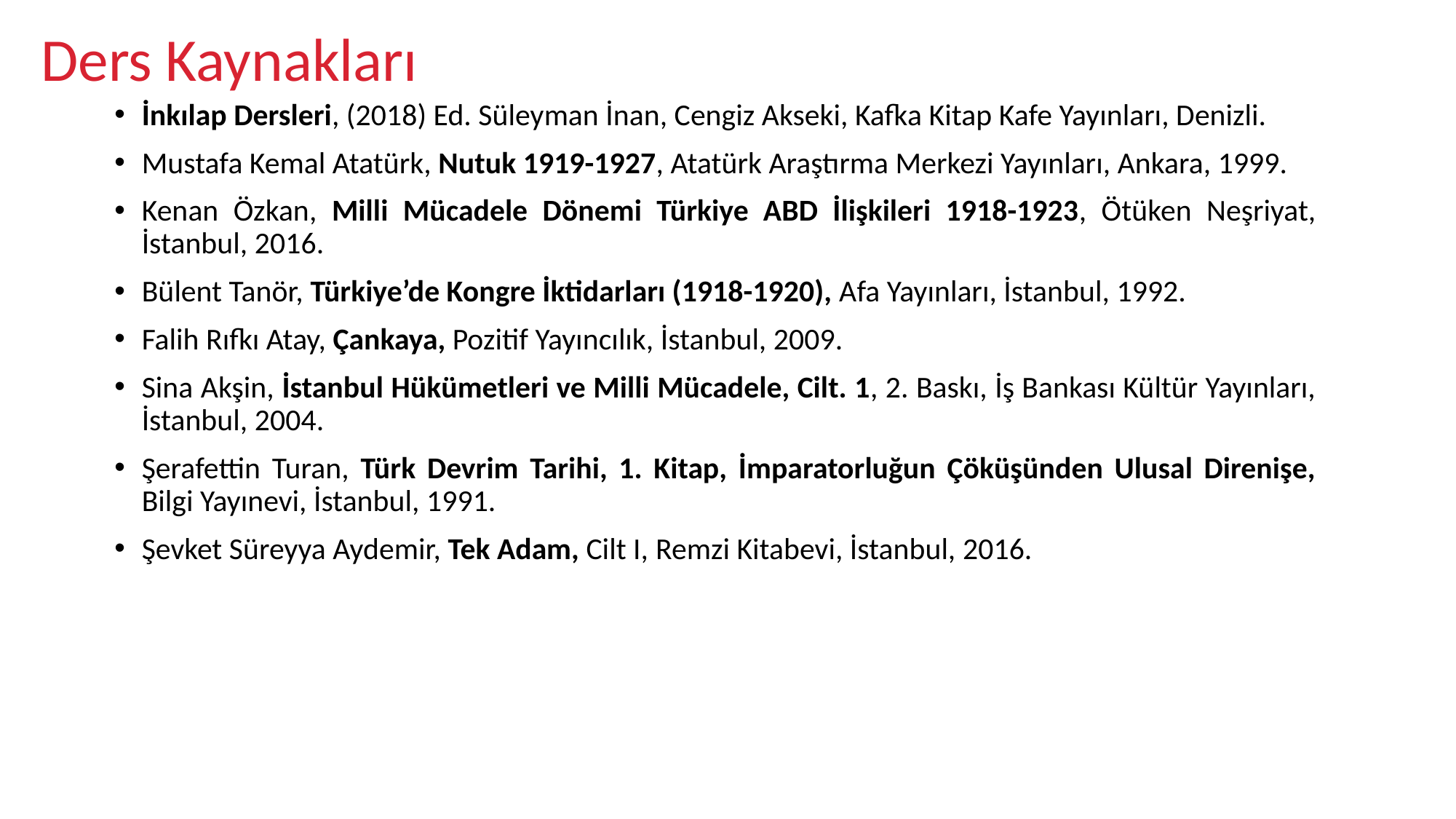

Ders Kaynakları
İnkılap Dersleri, (2018) Ed. Süleyman İnan, Cengiz Akseki, Kafka Kitap Kafe Yayınları, Denizli.
Mustafa Kemal Atatürk, Nutuk 1919-1927, Atatürk Araştırma Merkezi Yayınları, Ankara, 1999.
Kenan Özkan, Milli Mücadele Dönemi Türkiye ABD İlişkileri 1918-1923, Ötüken Neşriyat, İstanbul, 2016.
Bülent Tanör, Türkiye’de Kongre İktidarları (1918-1920), Afa Yayınları, İstanbul, 1992.
Falih Rıfkı Atay, Çankaya, Pozitif Yayıncılık, İstanbul, 2009.
Sina Akşin, İstanbul Hükümetleri ve Milli Mücadele, Cilt. 1, 2. Baskı, İş Bankası Kültür Yayınları, İstanbul, 2004.
Şerafettin Turan, Türk Devrim Tarihi, 1. Kitap, İmparatorluğun Çöküşünden Ulusal Direnişe, Bilgi Yayınevi, İstanbul, 1991.
Şevket Süreyya Aydemir, Tek Adam, Cilt I, Remzi Kitabevi, İstanbul, 2016.